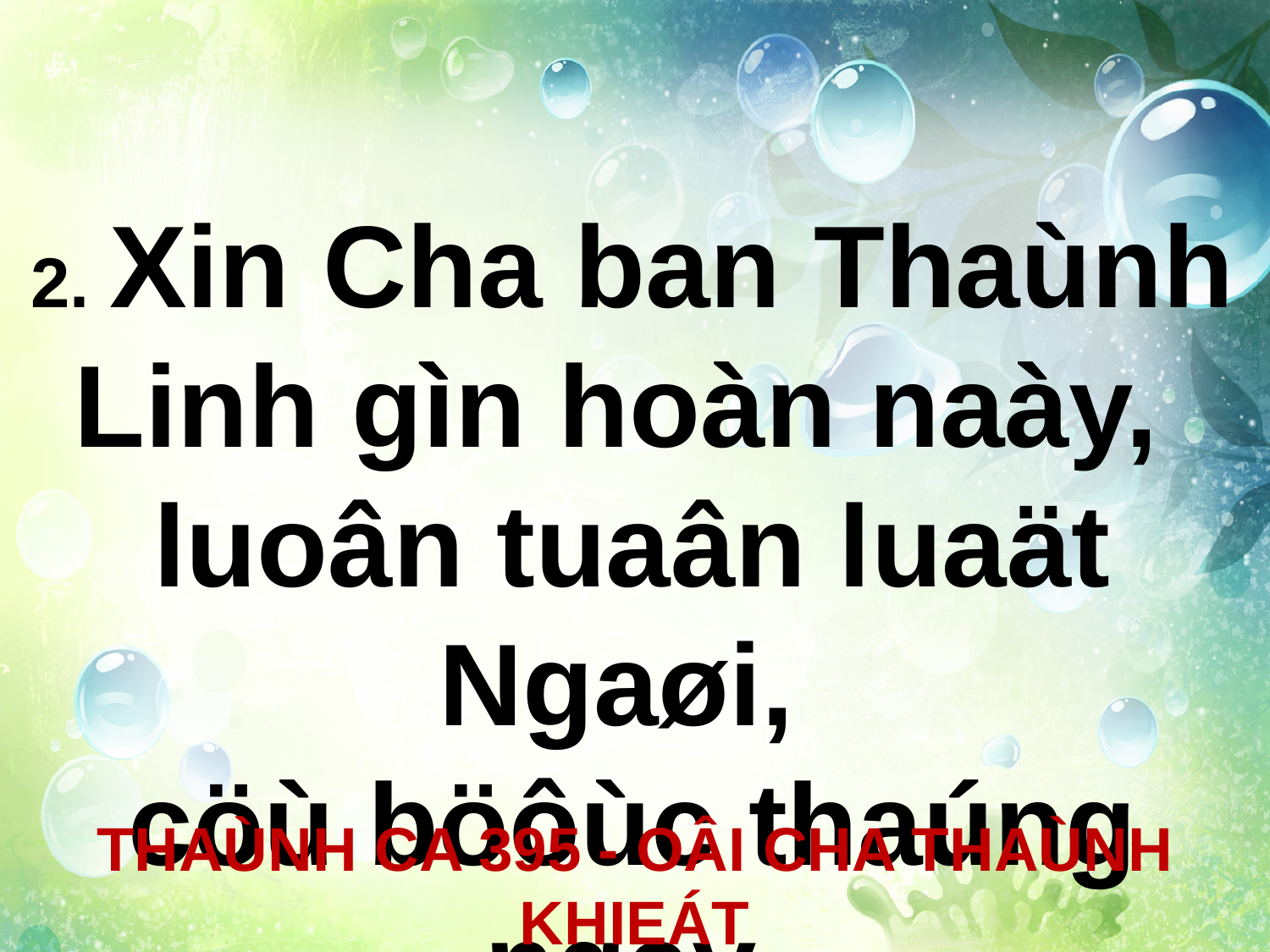

2. Xin Cha ban Thaùnh Linh gìn hoàn naày,
luoân tuaân luaät Ngaøi,
cöù böôùc thaúng ngay.
THAÙNH CA 395 - OÂI CHA THAÙNH KHIEÁT